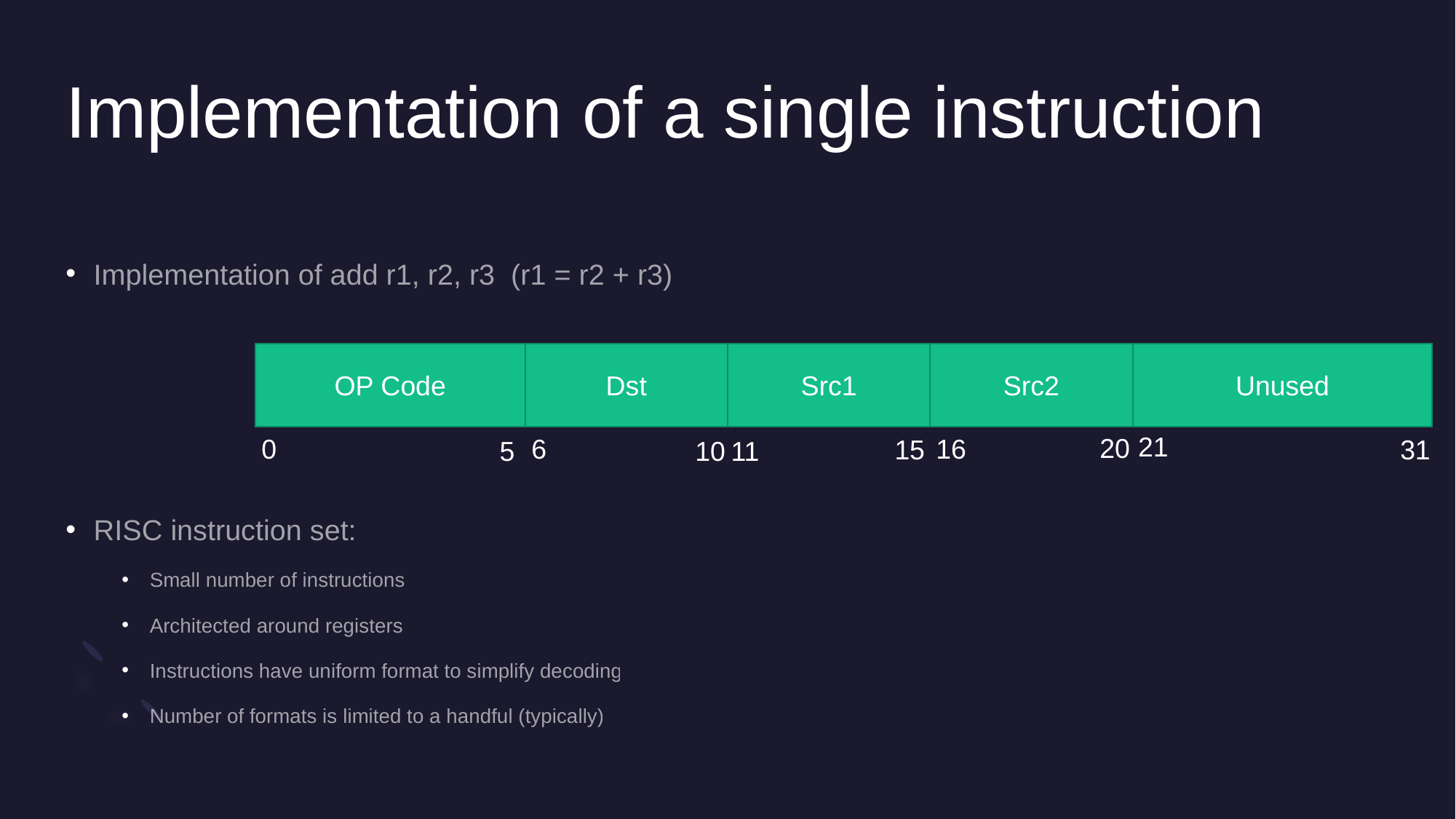

# Implementation of a single instruction
Implementation of add r1, r2, r3  (r1 = r2 + r3)

RISC instruction set:
Small number of instructions
Architected around registers
Instructions have uniform format to simplify decoding
Number of formats is limited to a handful (typically)

Unused
Src1
Src2
Dst
OP Code
21
20
0
6
16
15
31
11
5
10